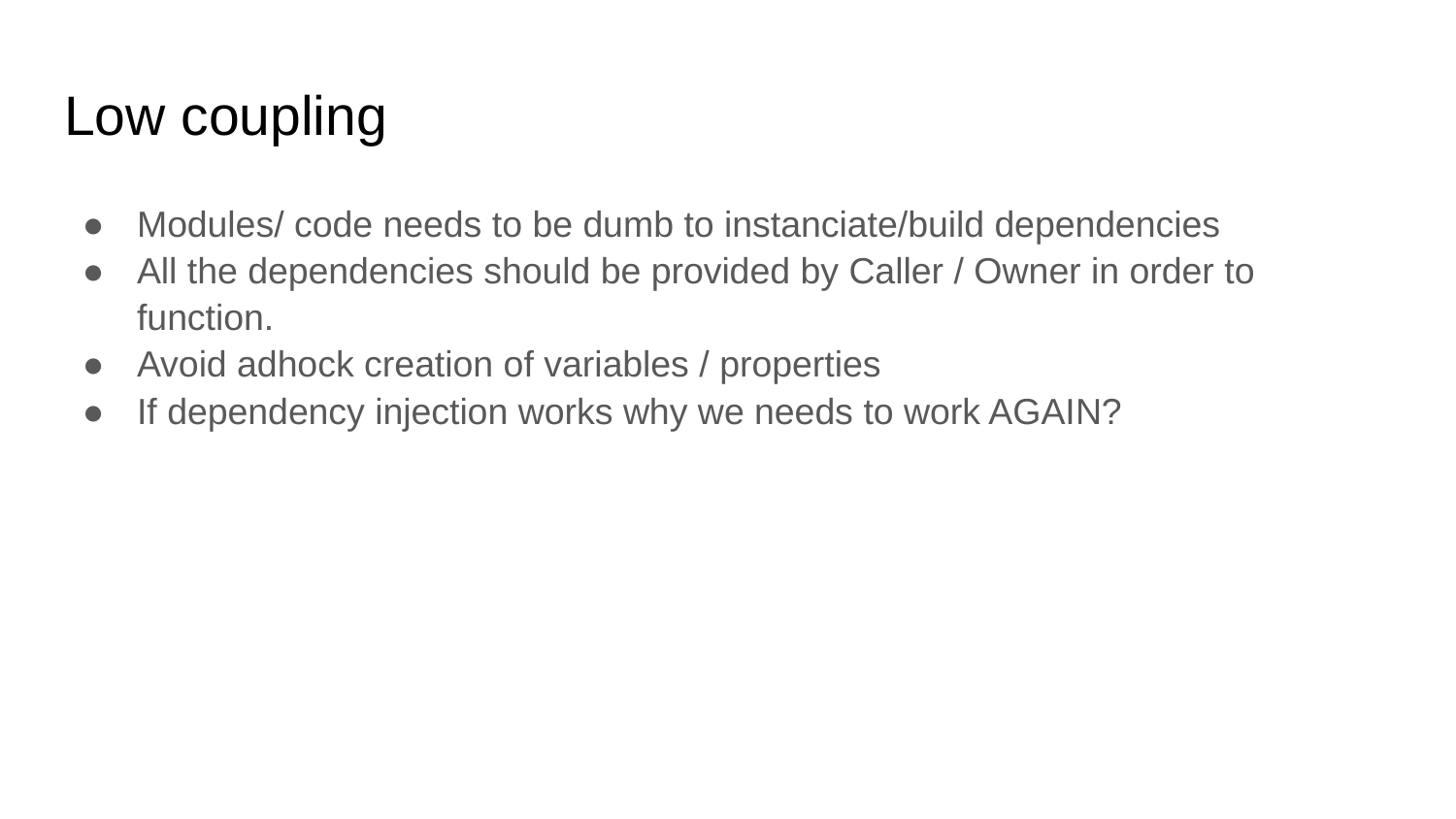

# Low coupling
Modules/ code needs to be dumb to instanciate/build dependencies
All the dependencies should be provided by Caller / Owner in order to function.
Avoid adhock creation of variables / properties
If dependency injection works why we needs to work AGAIN?